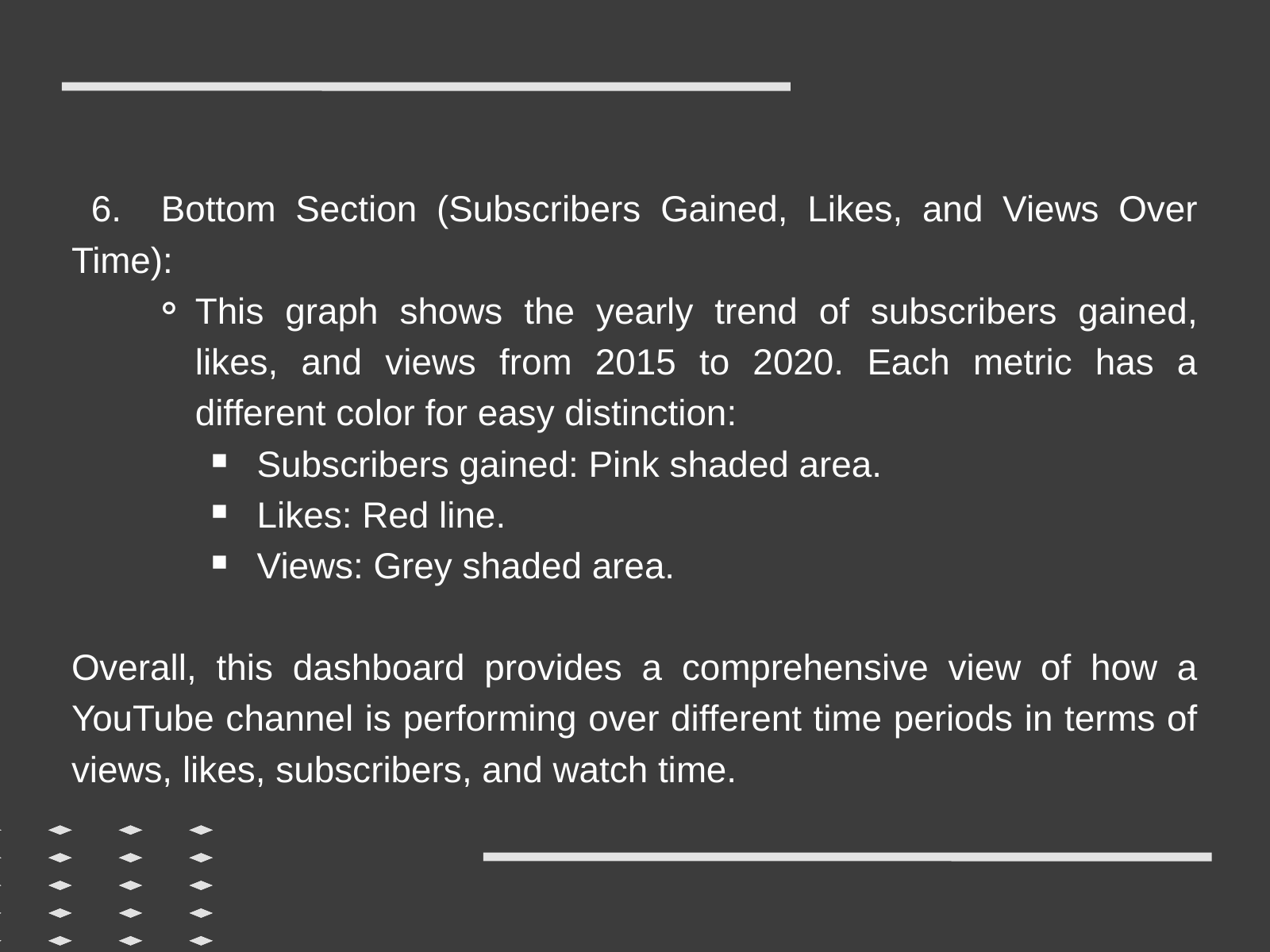

6.  Bottom Section (Subscribers Gained, Likes, and Views Over Time):
This graph shows the yearly trend of subscribers gained, likes, and views from 2015 to 2020. Each metric has a different color for easy distinction:
Subscribers gained: Pink shaded area.
Likes: Red line.
Views: Grey shaded area.

Overall, this dashboard provides a comprehensive view of how a YouTube channel is performing over different time periods in terms of views, likes, subscribers, and watch time.